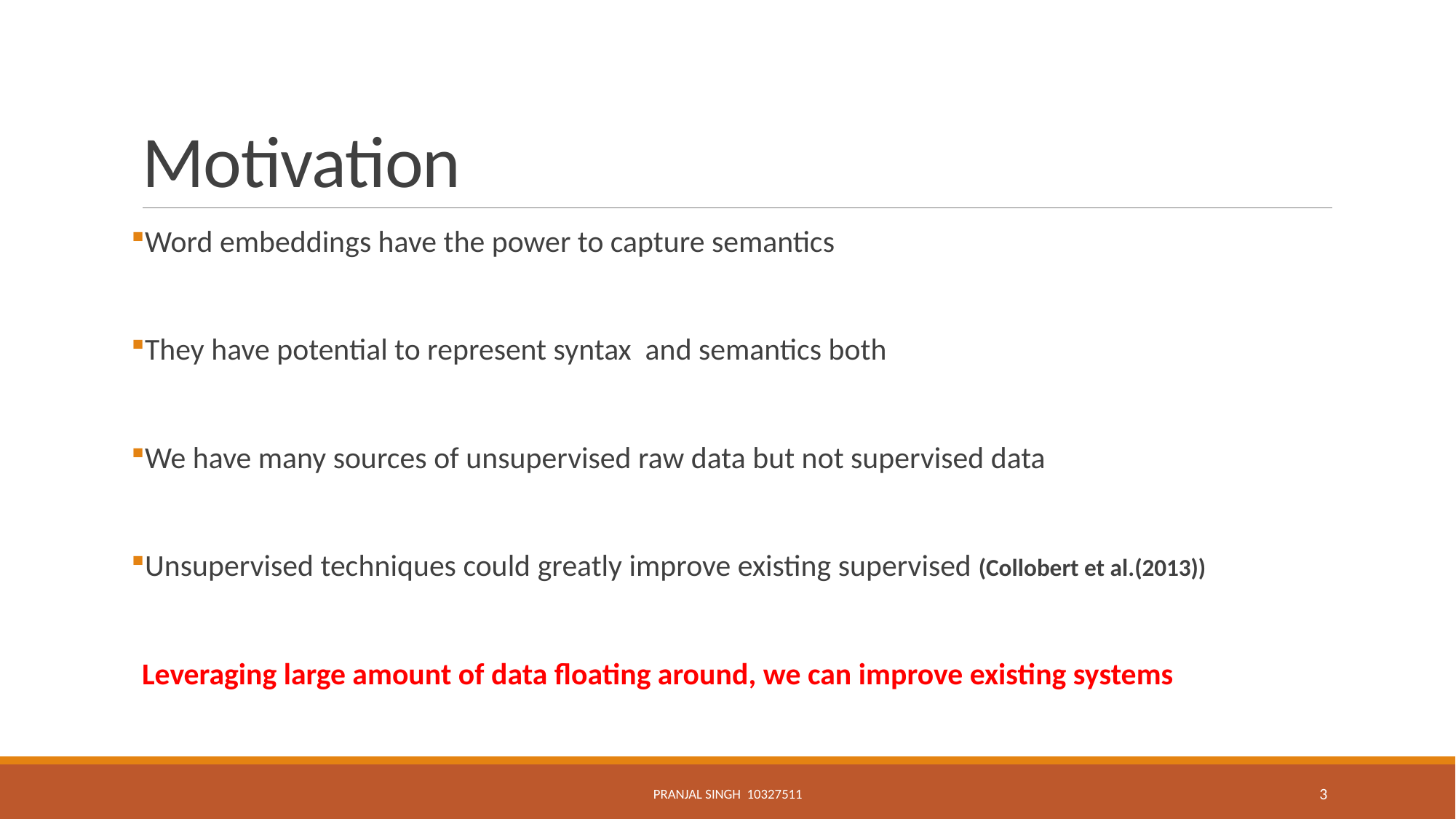

# Motivation
Word embeddings have the power to capture semantics

They have potential to represent syntax  and semantics both

We have many sources of unsupervised raw data but not supervised data

Unsupervised techniques could greatly improve existing supervised (Collobert et al.(2013))

Leveraging large amount of data floating around, we can improve existing systems

Pranjal Singh  10327511
3